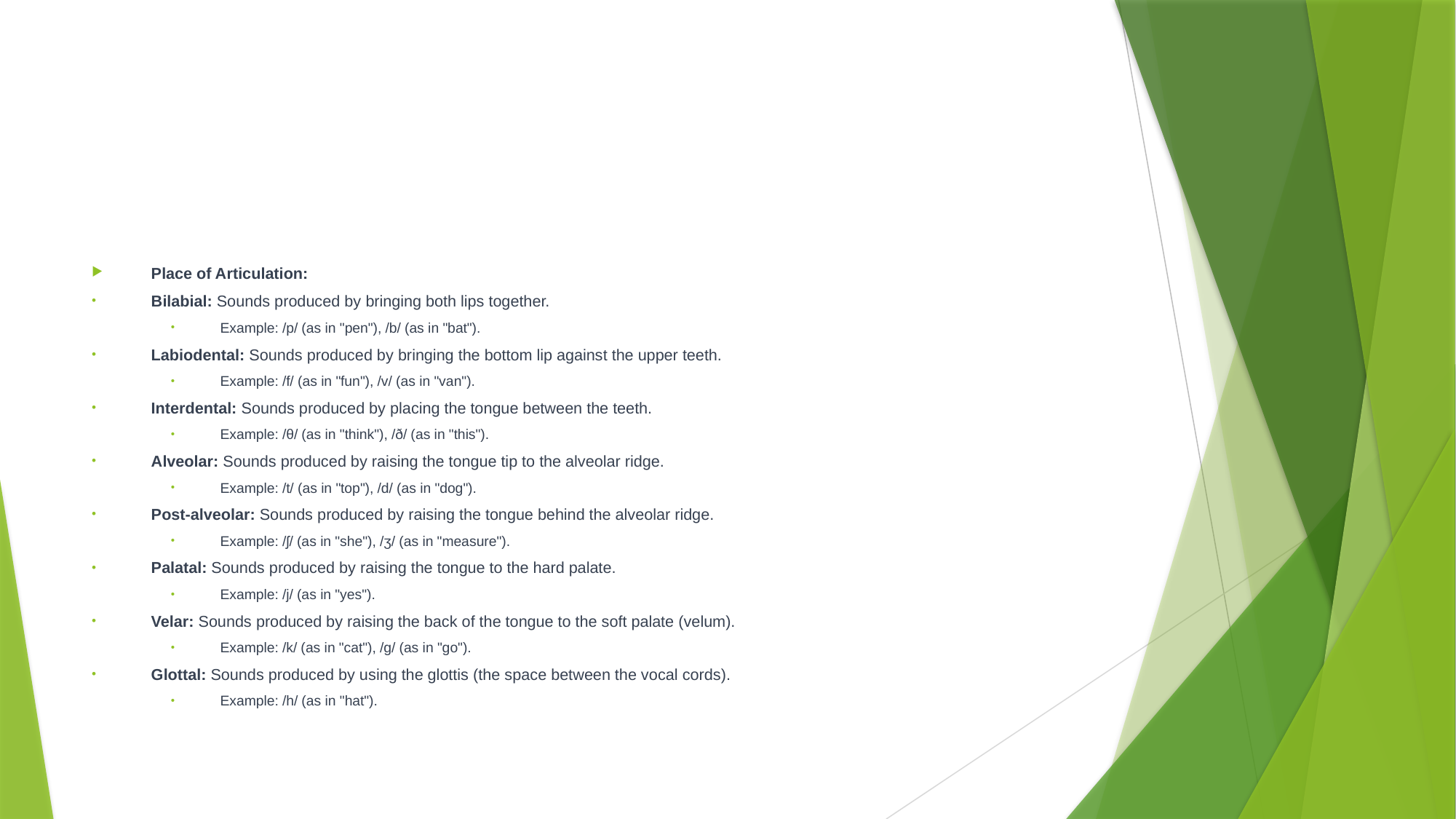

Place of Articulation:
Bilabial: Sounds produced by bringing both lips together.
Example: /p/ (as in "pen"), /b/ (as in "bat").
Labiodental: Sounds produced by bringing the bottom lip against the upper teeth.
Example: /f/ (as in "fun"), /v/ (as in "van").
Interdental: Sounds produced by placing the tongue between the teeth.
Example: /θ/ (as in "think"), /ð/ (as in "this").
Alveolar: Sounds produced by raising the tongue tip to the alveolar ridge.
Example: /t/ (as in "top"), /d/ (as in "dog").
Post-alveolar: Sounds produced by raising the tongue behind the alveolar ridge.
Example: /ʃ/ (as in "she"), /ʒ/ (as in "measure").
Palatal: Sounds produced by raising the tongue to the hard palate.
Example: /j/ (as in "yes").
Velar: Sounds produced by raising the back of the tongue to the soft palate (velum).
Example: /k/ (as in "cat"), /g/ (as in "go").
Glottal: Sounds produced by using the glottis (the space between the vocal cords).
Example: /h/ (as in "hat").